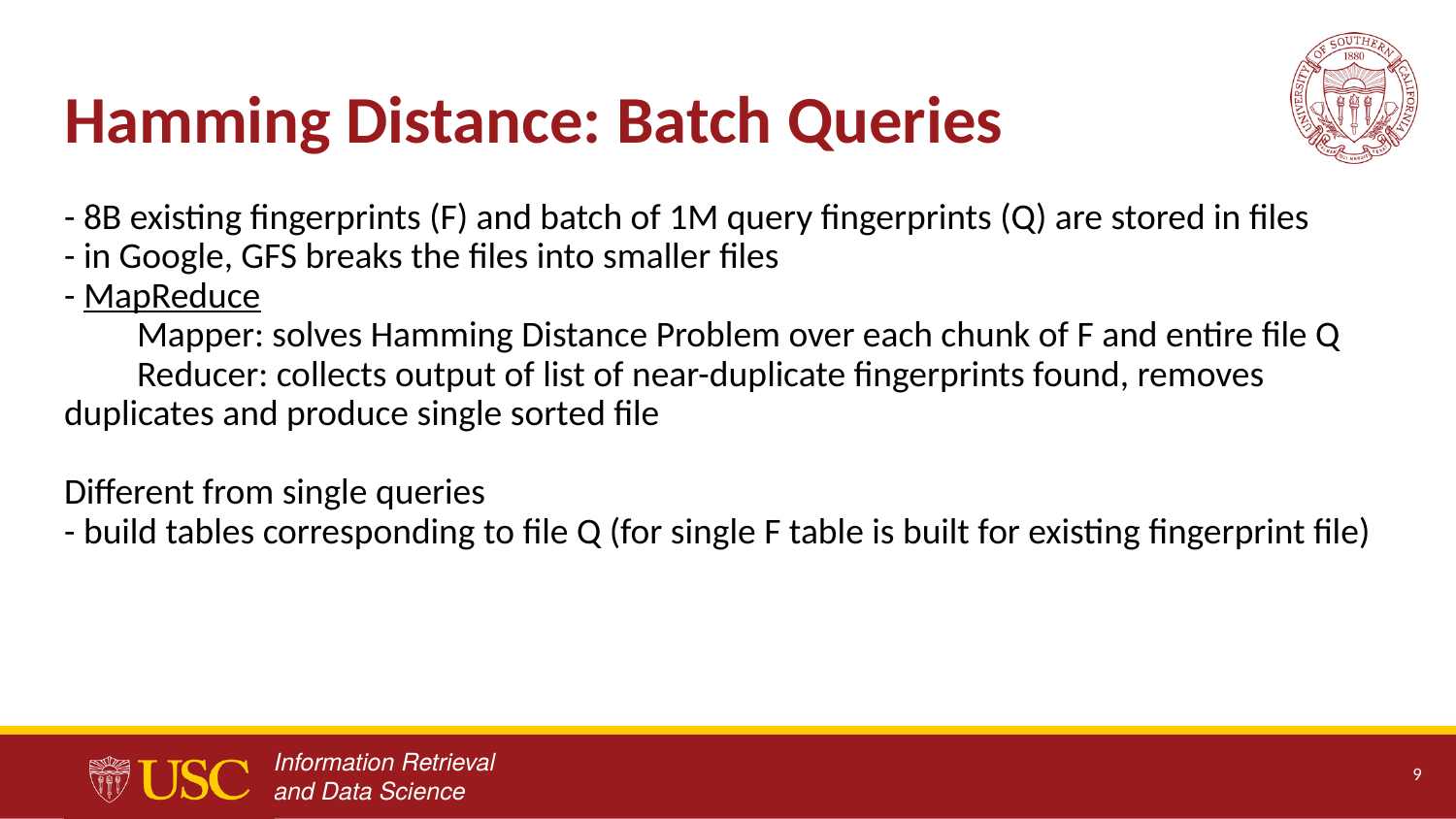

# Hamming Distance: Batch Queries
- 8B existing fingerprints (F) and batch of 1M query fingerprints (Q) are stored in files
- in Google, GFS breaks the files into smaller files
- MapReduce
Mapper: solves Hamming Distance Problem over each chunk of F and entire file Q
Reducer: collects output of list of near-duplicate fingerprints found, removes duplicates and produce single sorted file

Different from single queries
- build tables corresponding to file Q (for single F table is built for existing fingerprint file)

9